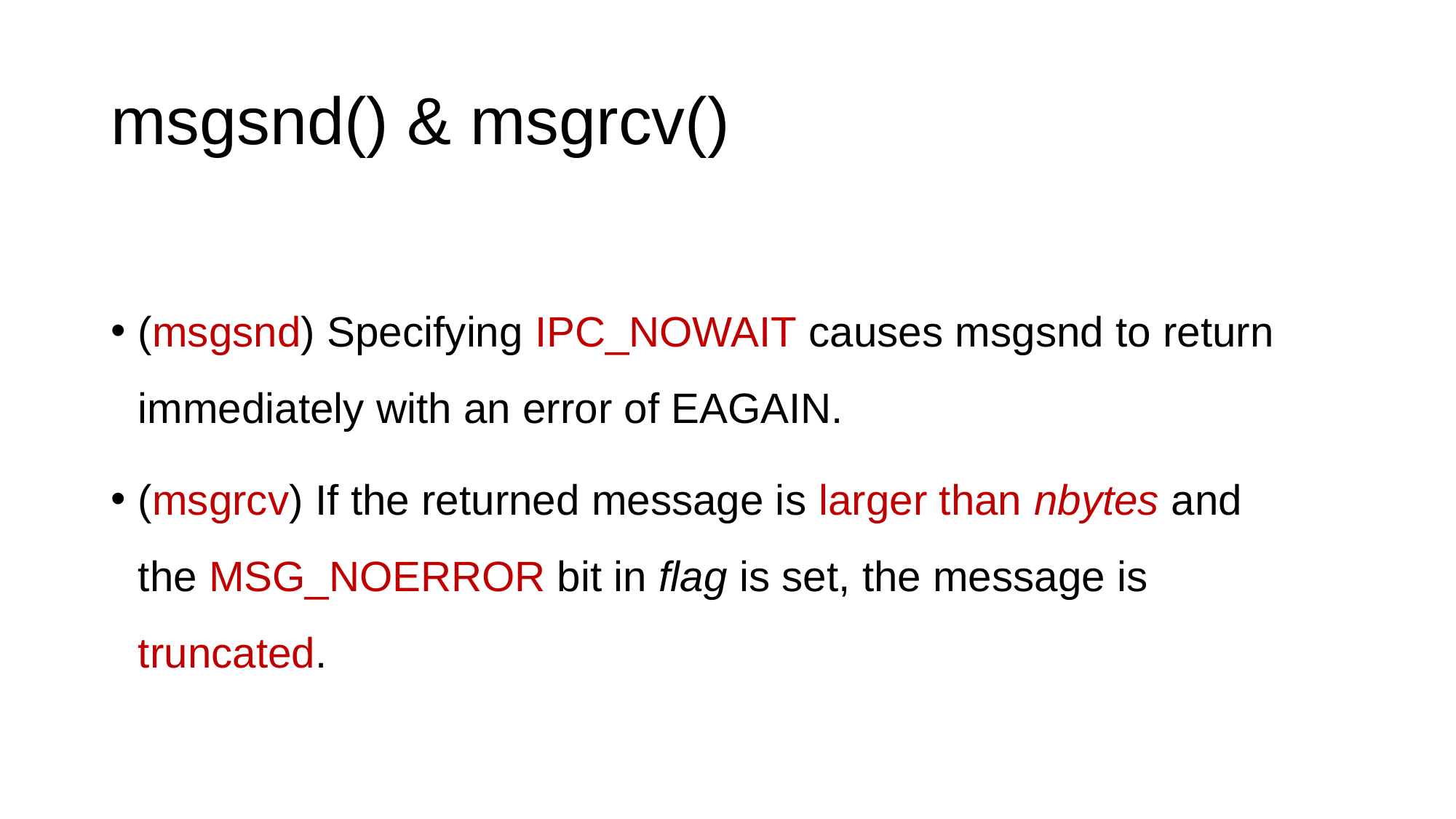

# msgsnd() & msgrcv()
(msgsnd) Specifying IPC_NOWAIT causes msgsnd to return immediately with an error of EAGAIN.
(msgrcv) If the returned message is larger than nbytes and the MSG_NOERROR bit in flag is set, the message is truncated.